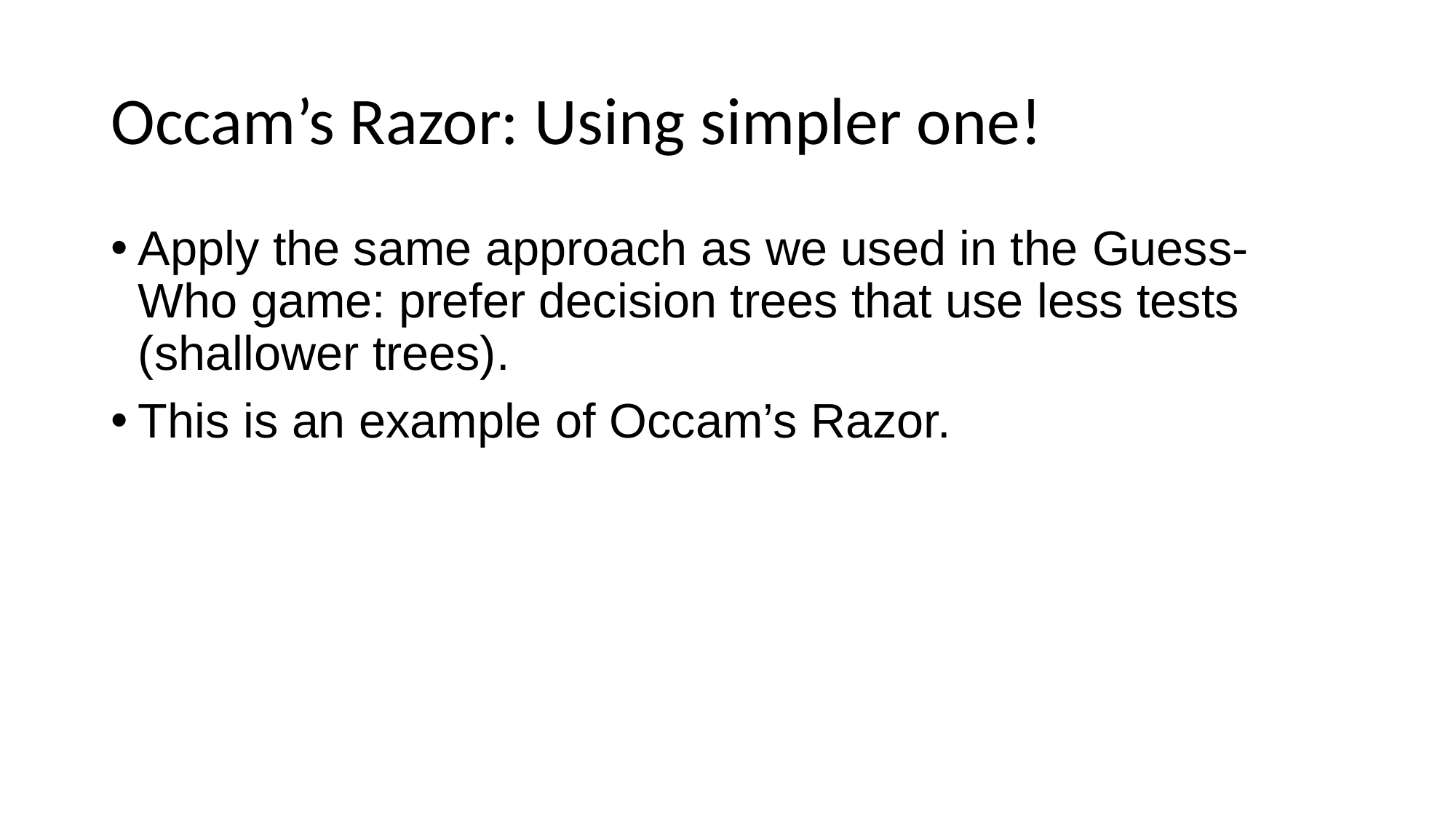

# Occam’s Razor: Using simpler one!
Apply the same approach as we used in the Guess-Who game: prefer decision trees that use less tests (shallower trees).
This is an example of Occam’s Razor.